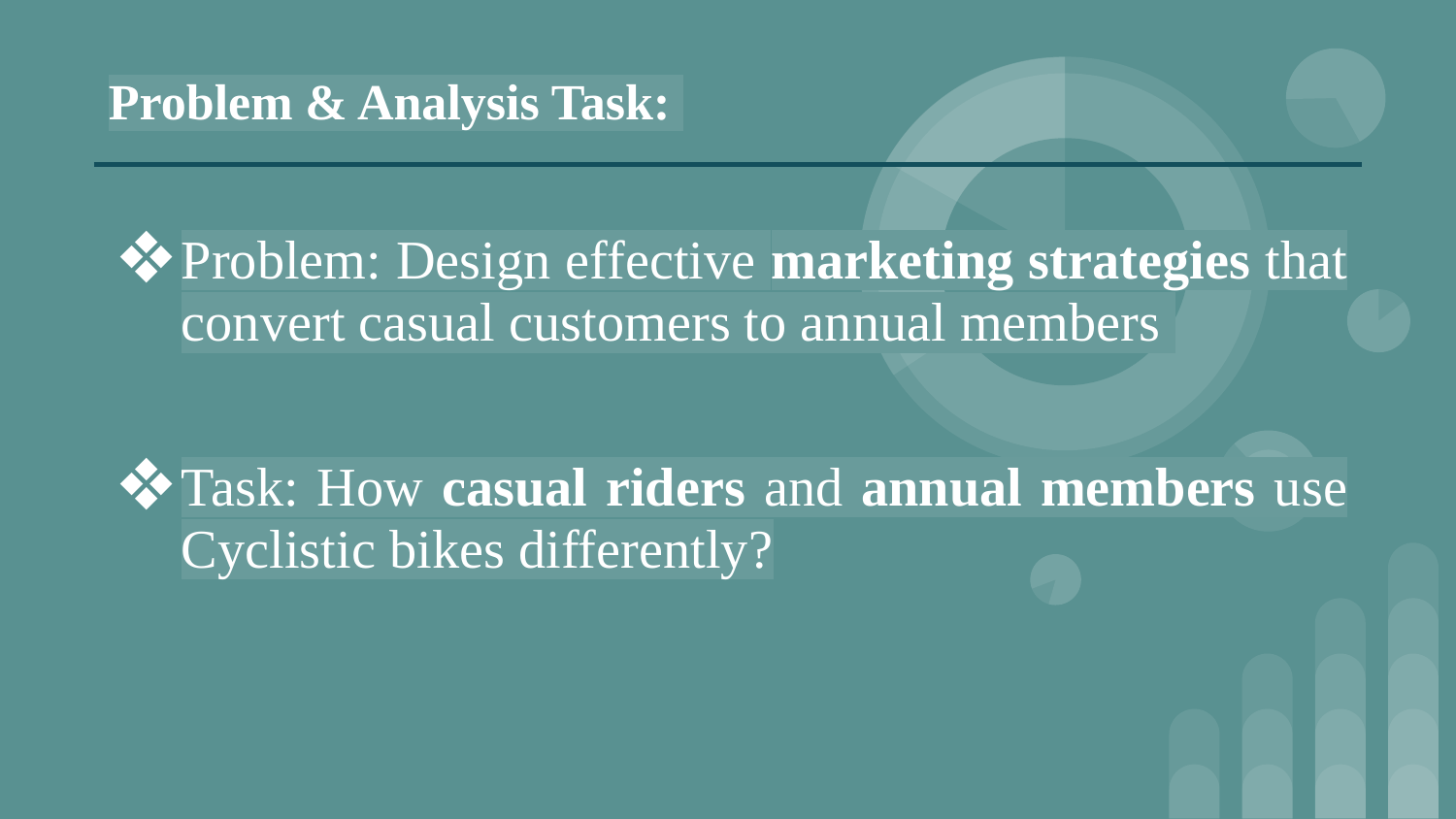

# Problem & Analysis Task:

Problem: Design effective marketing strategies that convert casual customers to annual members

Task: How casual riders and annual members use Cyclistic bikes differently?